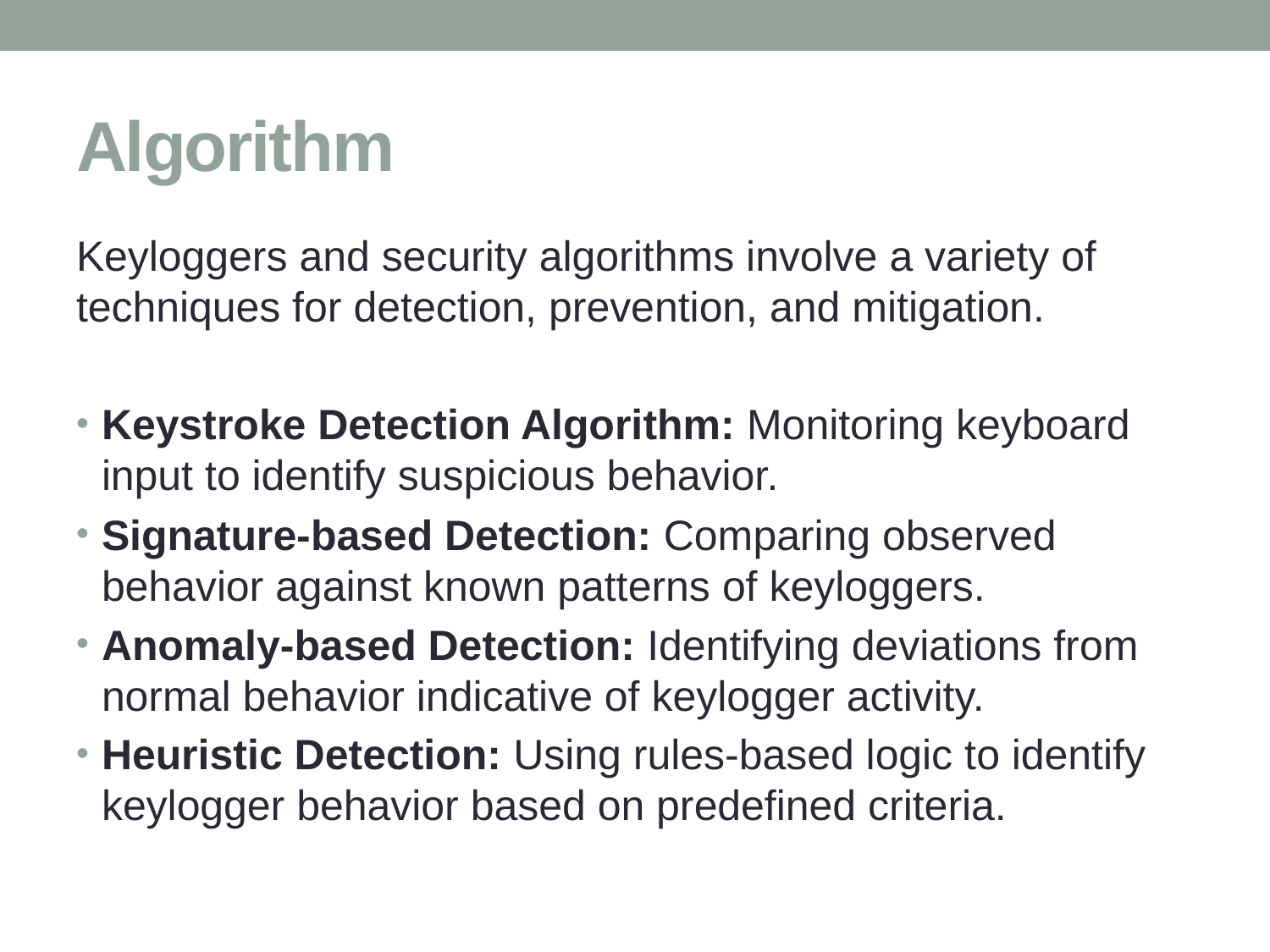

# Algorithm
Keyloggers and security algorithms involve a variety of techniques for detection, prevention, and mitigation.

Keystroke Detection Algorithm: Monitoring keyboard input to identify suspicious behavior.
Signature-based Detection: Comparing observed behavior against known patterns of keyloggers.
Anomaly-based Detection: Identifying deviations from normal behavior indicative of keylogger activity.
Heuristic Detection: Using rules-based logic to identify keylogger behavior based on predefined criteria.